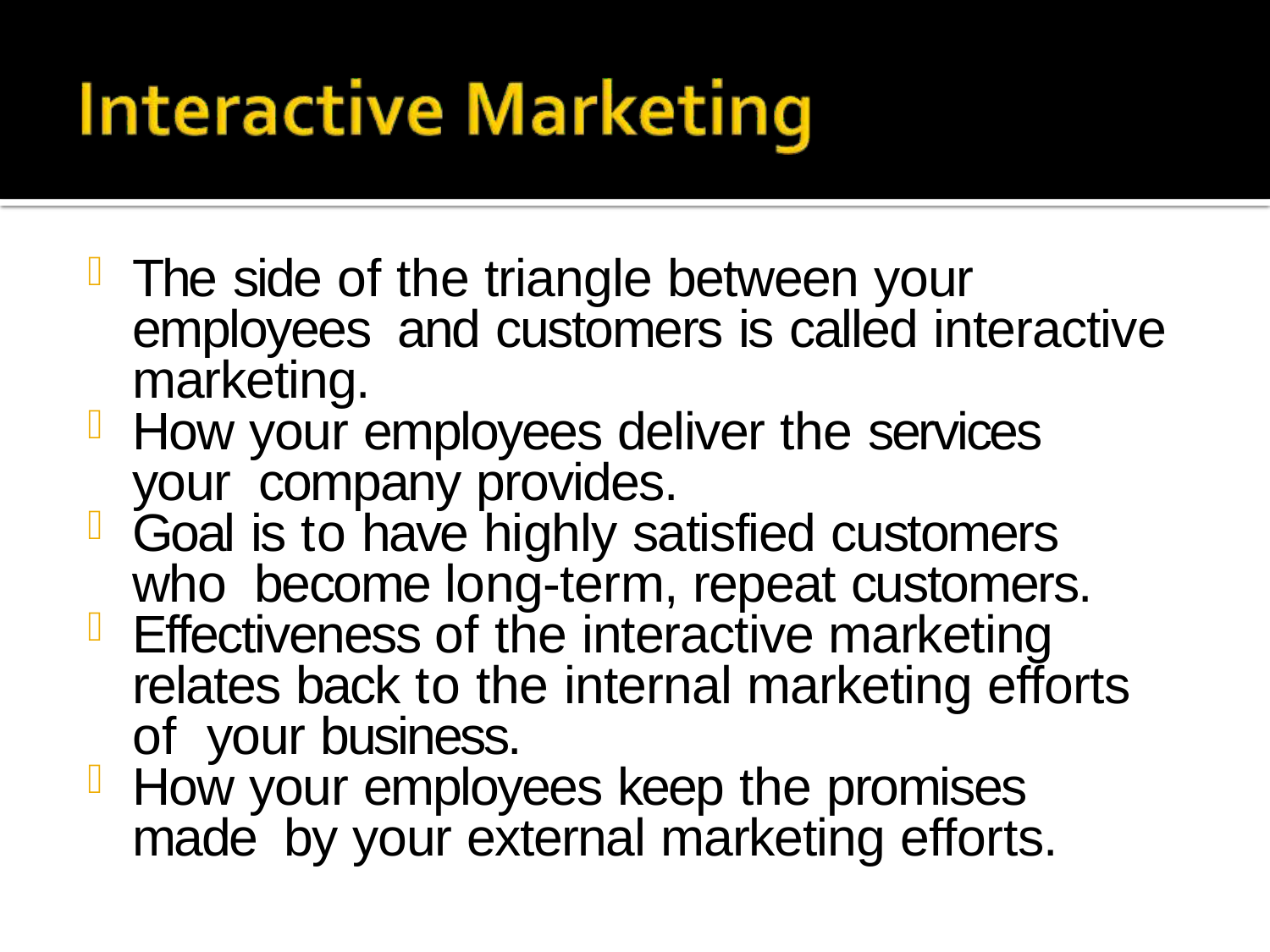

The side of the triangle between your employees  and customers is called interactive marketing.
How your employees deliver the services your  company provides.
Goal is to have highly satisfied customers who  become long-term, repeat customers.
Effectiveness of the interactive marketing  relates back to the internal marketing efforts of  your business.
How your employees keep the promises made  by your external marketing efforts.